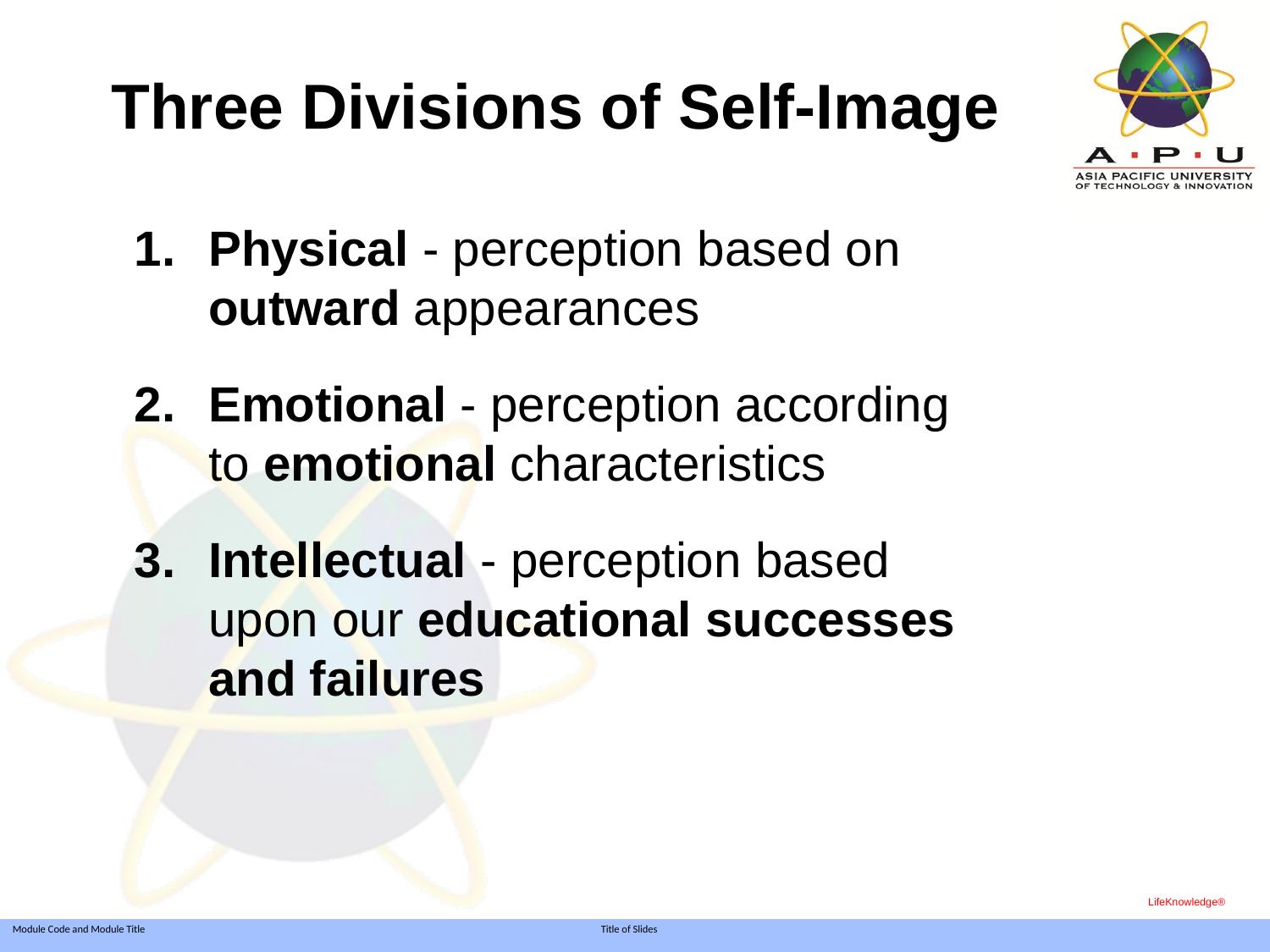

# Three Divisions of Self-Image
Physical - perception based on outward appearances
Emotional - perception according to emotional characteristics
Intellectual - perception based upon our educational successes and failures
LifeKnowledge®